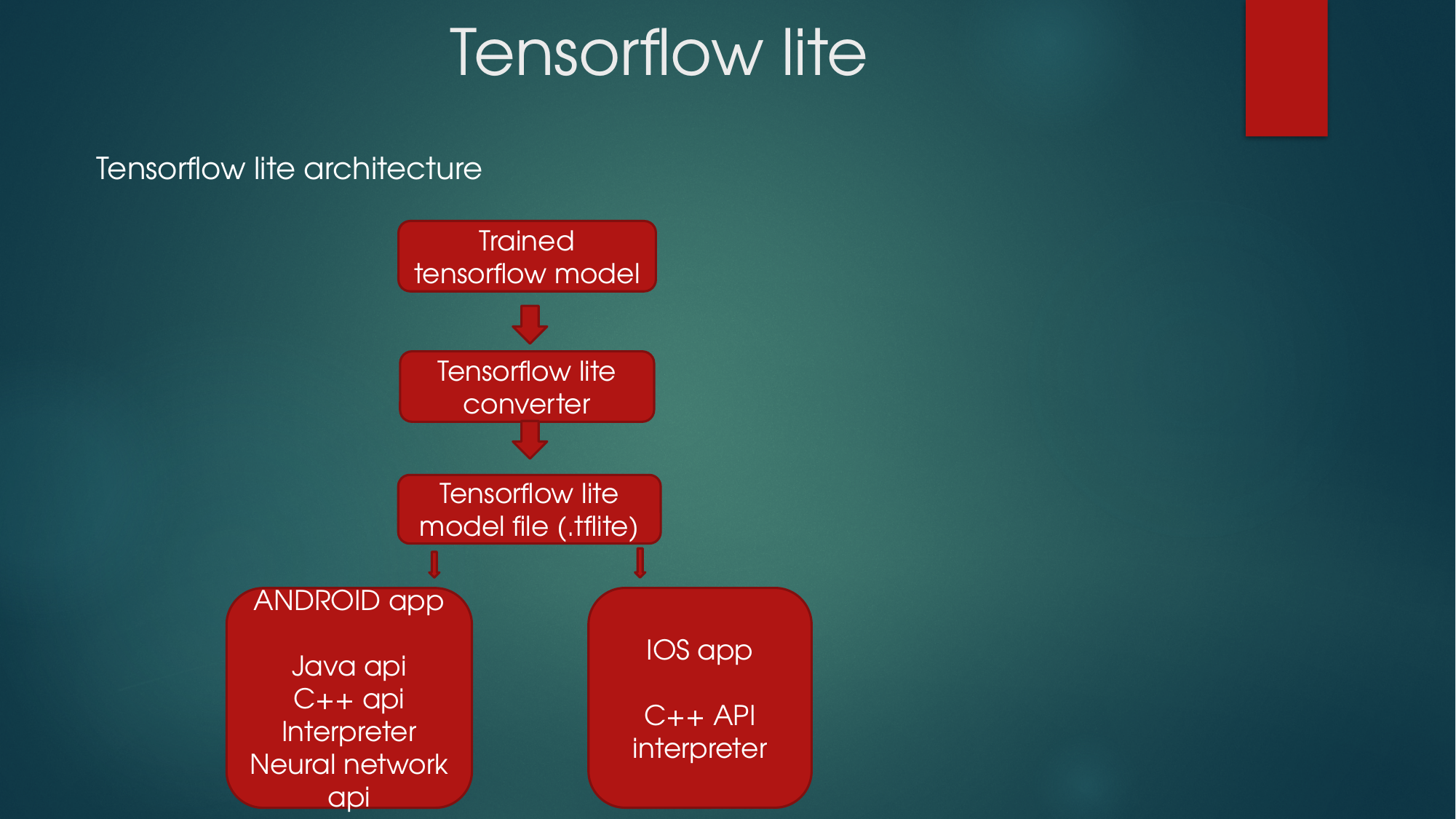

# Tensorflow lite
Tensorflow lite architecture

Trained tensorflow model

Tensorflow lite converter

Tensorflow lite model file (.tflite)

IOS app

C++ API
interpreter
ANDROID app

Java api
C++ api
Interpreter
Neural network api